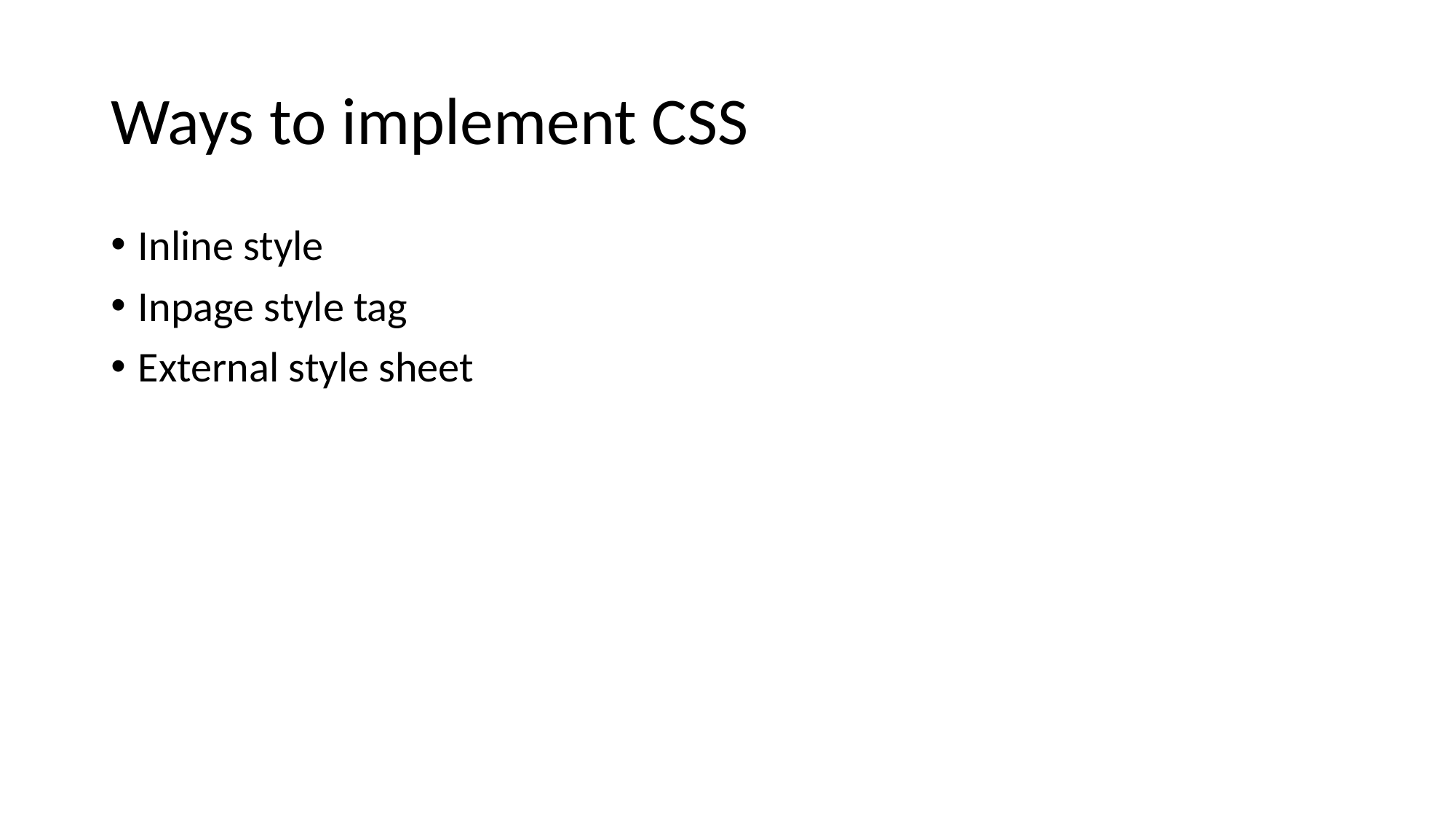

# Ways to implement CSS
Inline style
Inpage style tag
External style sheet